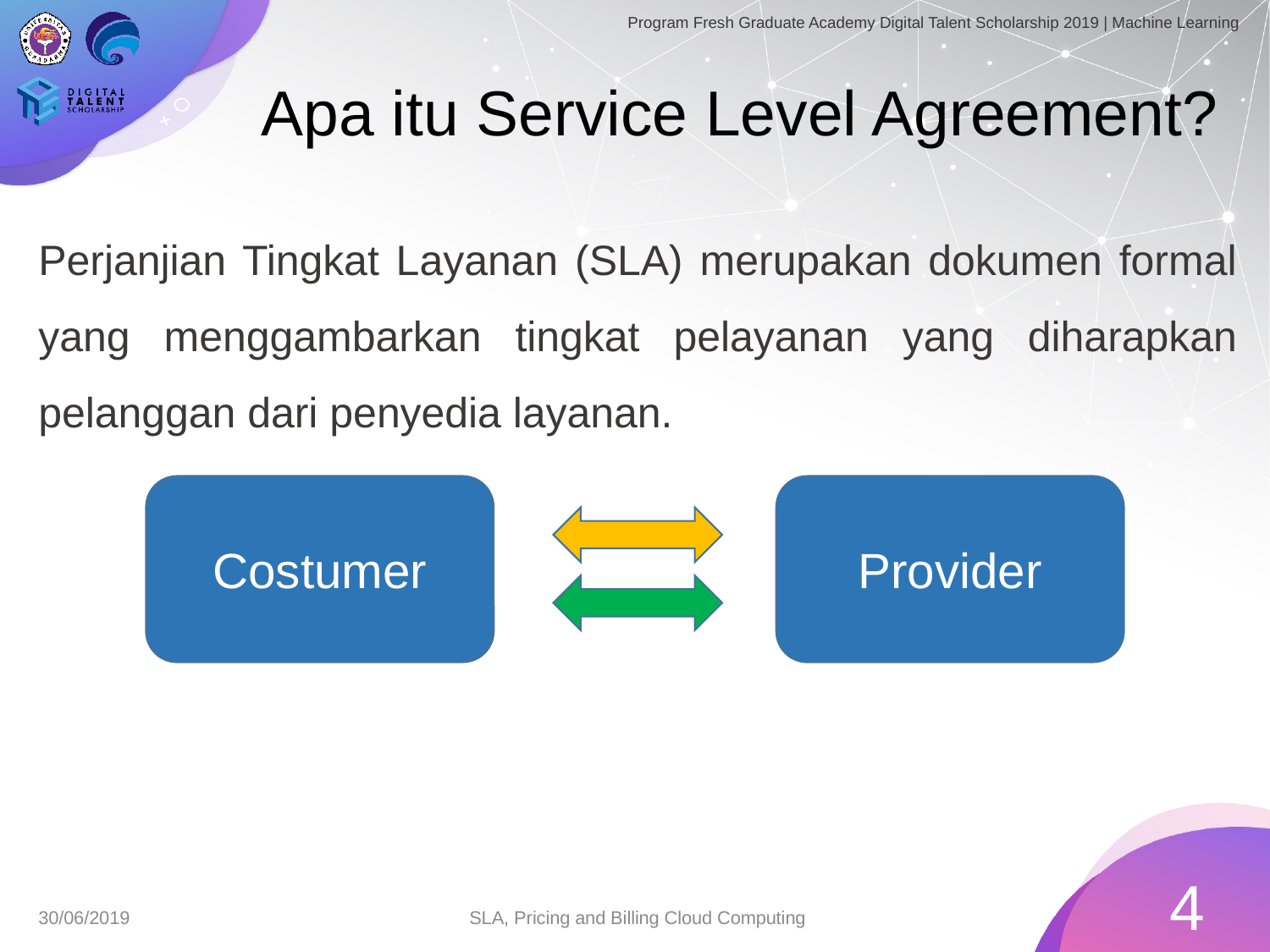

# Apa itu Service Level Agreement?
Perjanjian Tingkat Layanan (SLA) merupakan dokumen formal yang menggambarkan tingkat pelayanan yang diharapkan pelanggan dari penyedia layanan.

Costumer
Provider

4
SLA, Pricing and Billing Cloud Computing
30/06/2019